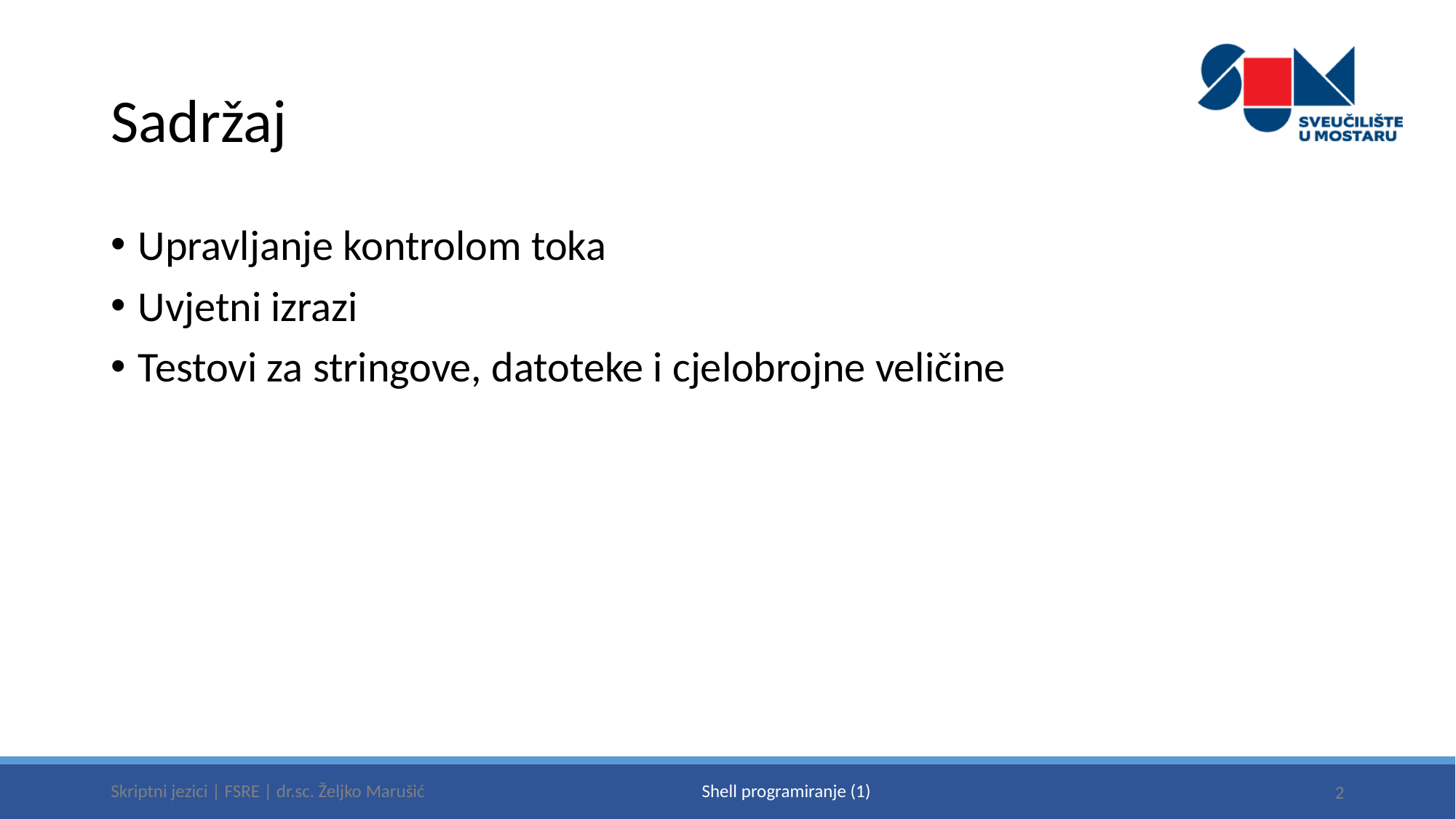

# Sadržaj
Upravljanje kontrolom toka
Uvjetni izrazi
Testovi za stringove, datoteke i cjelobrojne veličine
Skriptni jezici | FSRE | dr.sc. Željko Marušić
2